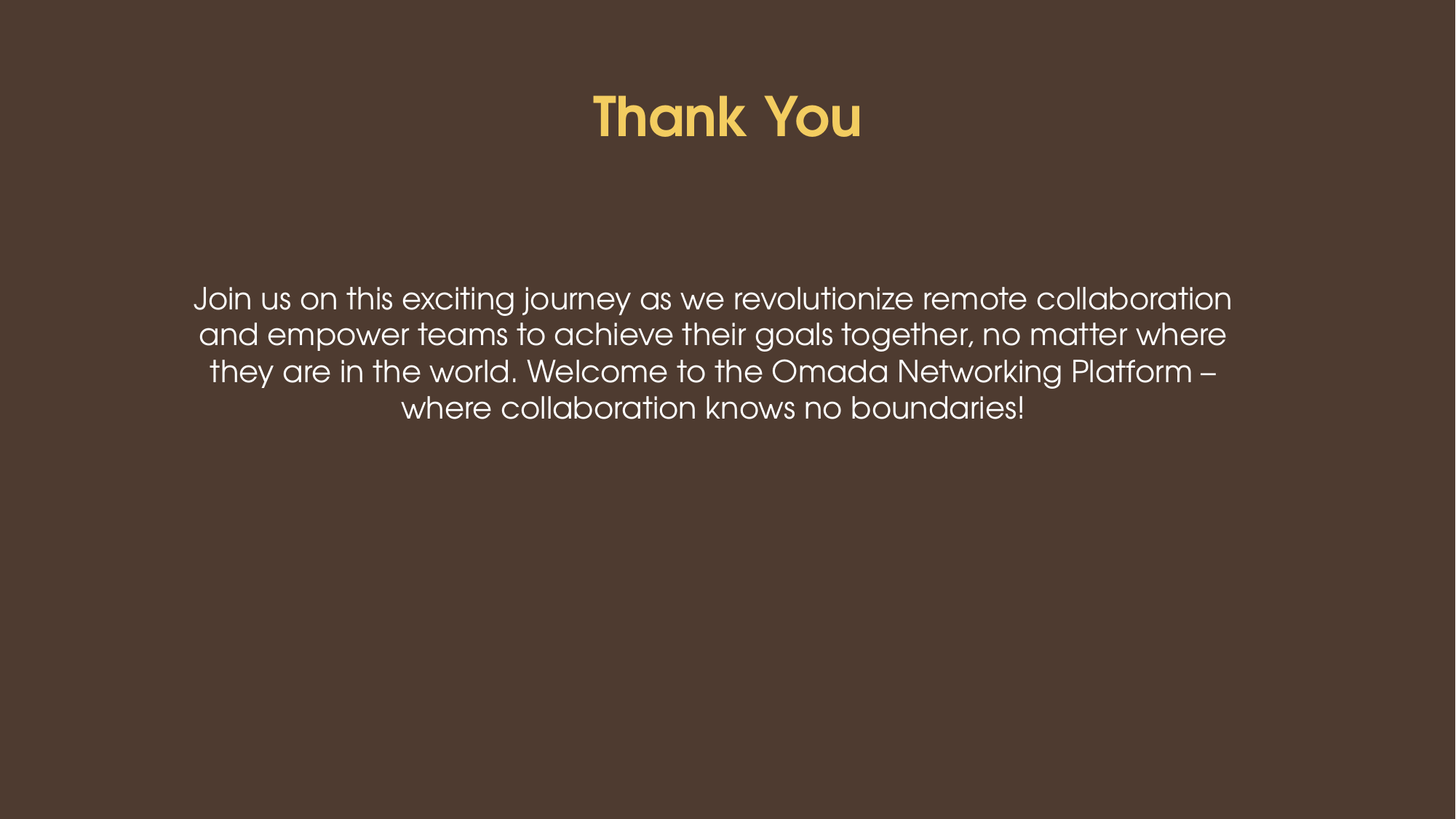

Thank You
Join us on this exciting journey as we revolutionize remote collaboration and empower teams to achieve their goals together, no matter where they are in the world. Welcome to the Omada Networking Platform – where collaboration knows no boundaries!